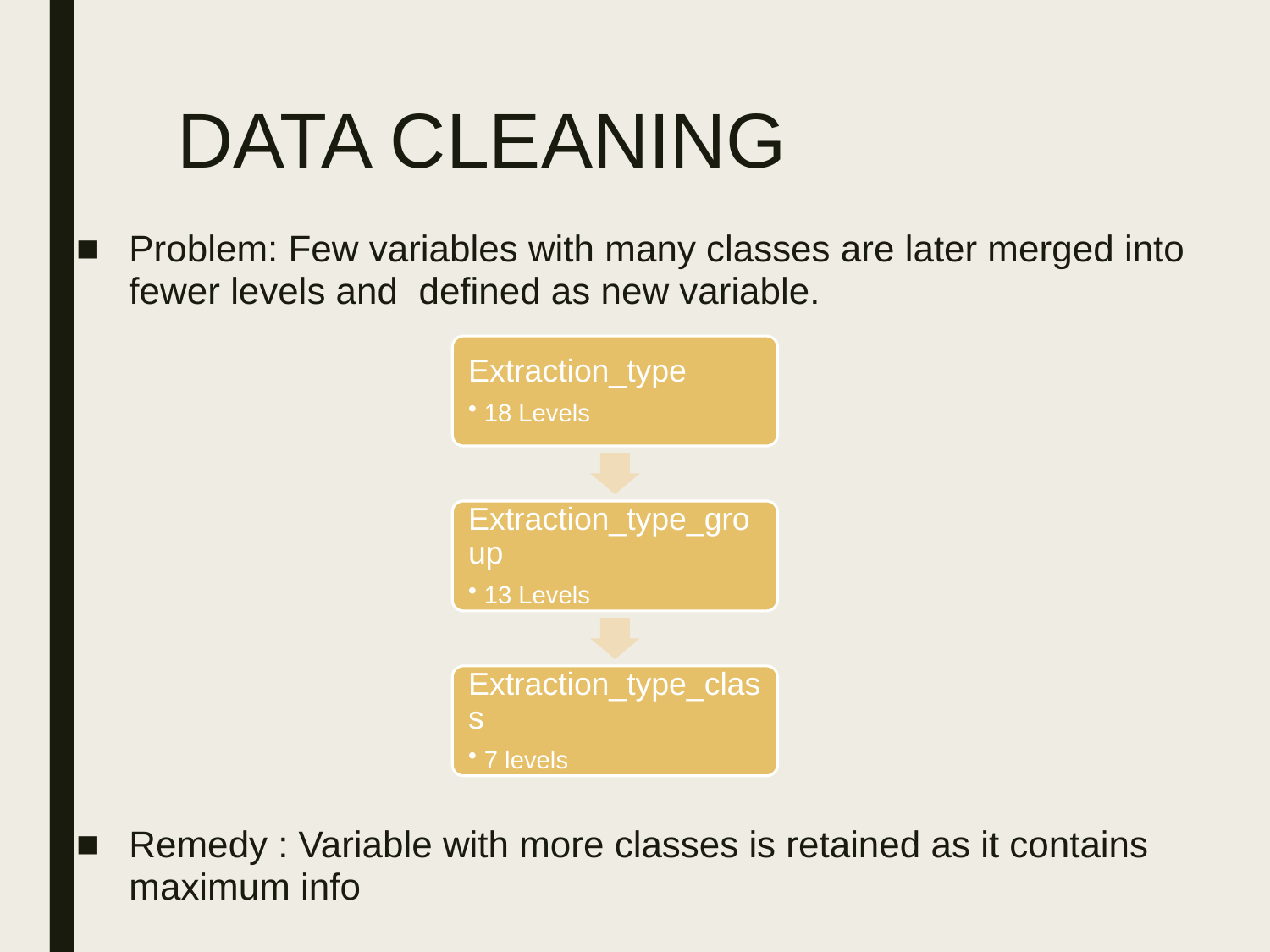

# DATA CLEANING
Problem: Few variables with many classes are later merged into fewer levels and  defined as new variable.

Remedy : Variable with more classes is retained as it contains maximum info

Extraction_type
18 Levels

Extraction_type_group
13 Levels

Extraction_type_class
7 levels